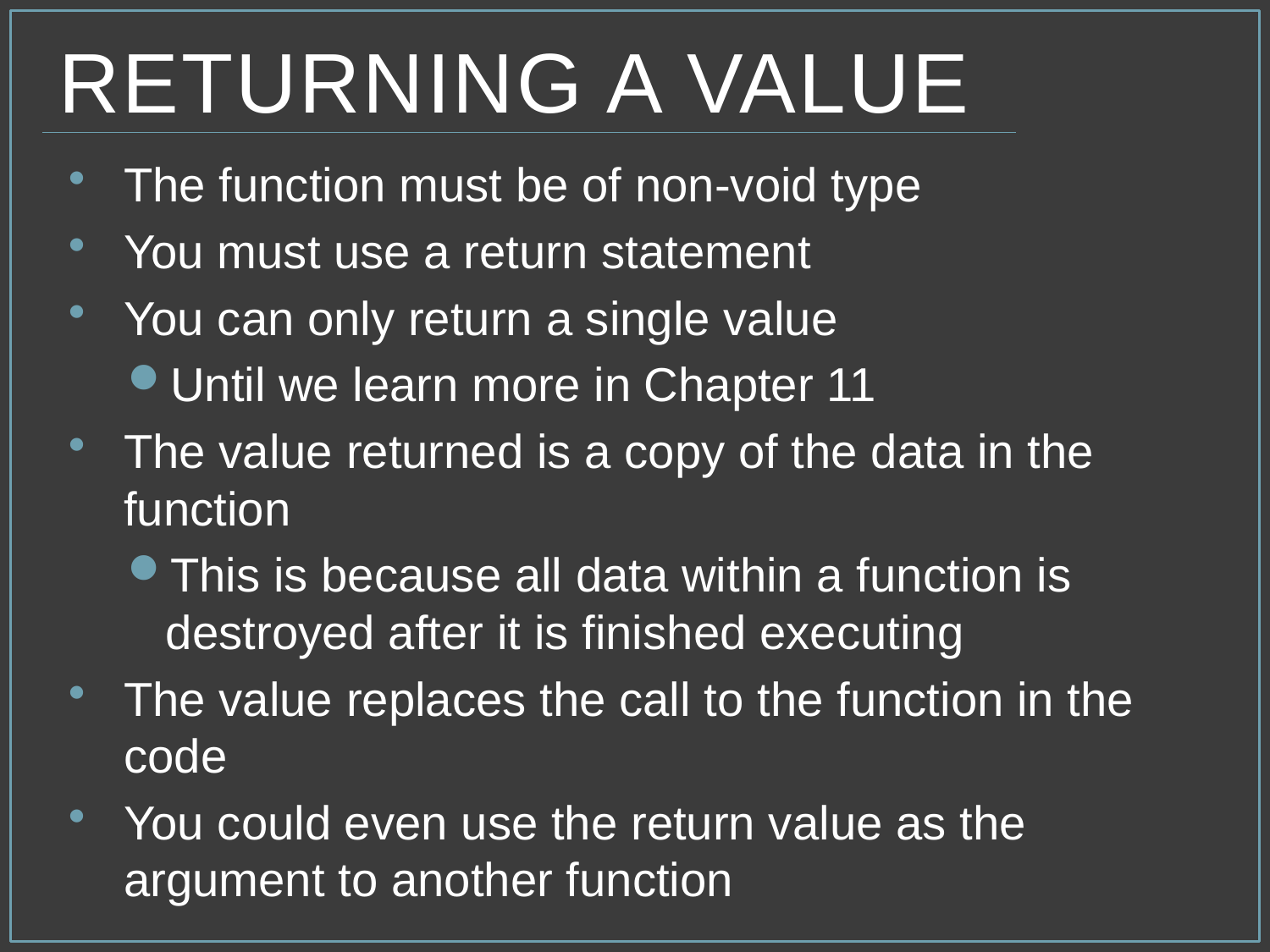

# Returning a Value
The function must be of non-void type
You must use a return statement
You can only return a single value
Until we learn more in Chapter 11
The value returned is a copy of the data in the function
This is because all data within a function is destroyed after it is finished executing
The value replaces the call to the function in the code
You could even use the return value as the argument to another function